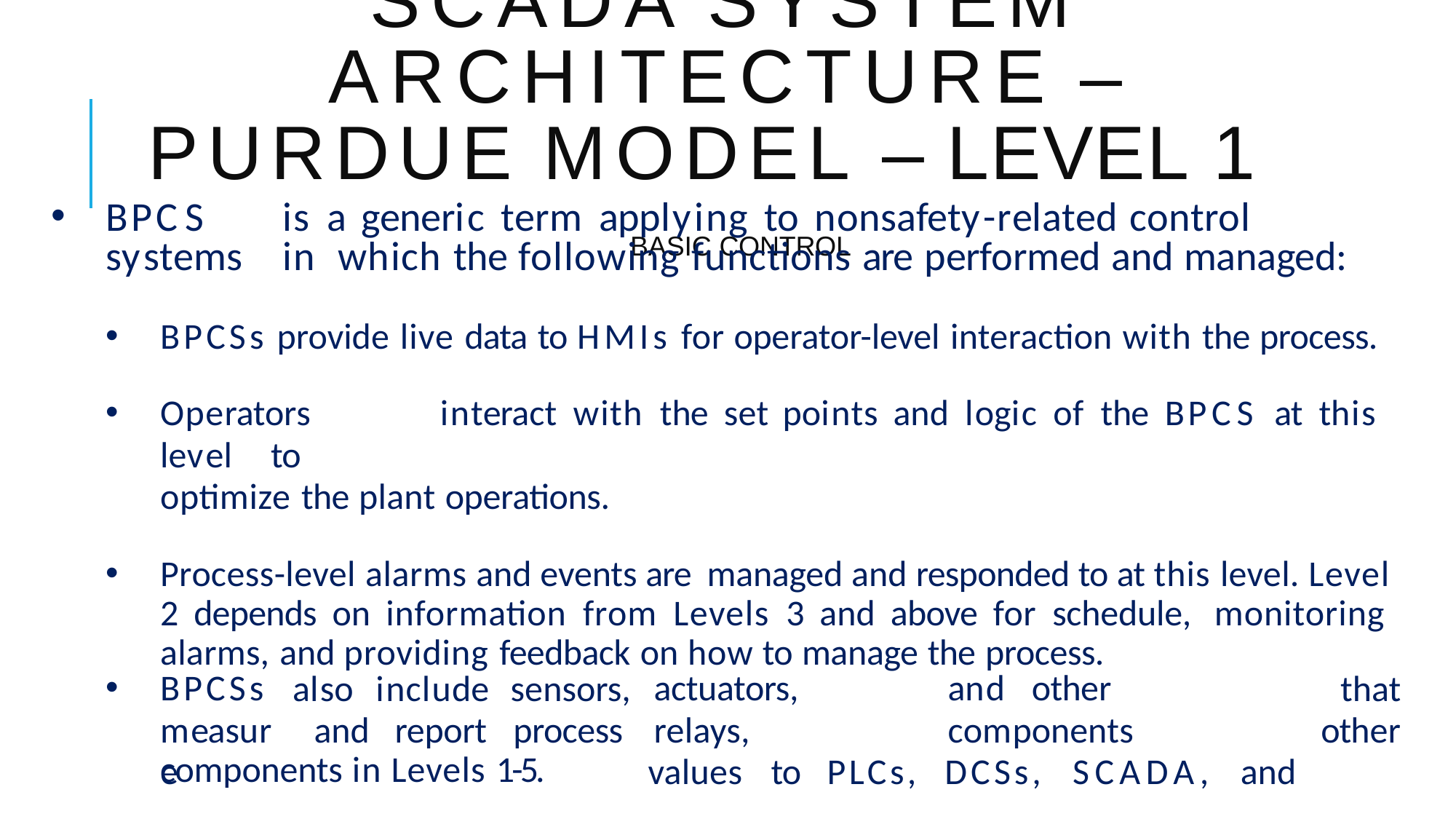

# SCADA SYSTEM ARCHITECTURE –
PURDUE MODEL – Level 1       Basic Control
BPCS	is	a	generic	term	applying	to	nonsafety-related	control	systems	in  which the following functions are performed and managed:
BPCSs provide live data to HMIs for operator-level interaction with the process.
Operators	interact	with	the	set	points	and	logic	of	the	BPCS	at	this	level	to
optimize the plant operations.

Process-level alarms and events are managed and responded to at this level. Level  2 depends on information from Levels 3 and above for schedule, monitoring  alarms, and providing feedback on how to manage the process.
BPCSs
measure
also	include	sensors,
and	report	process
actuators,	relays,
values	to	PLCs,
and	other	components
DCSs,	SCADA,	and
that
other
components in Levels 1-5.